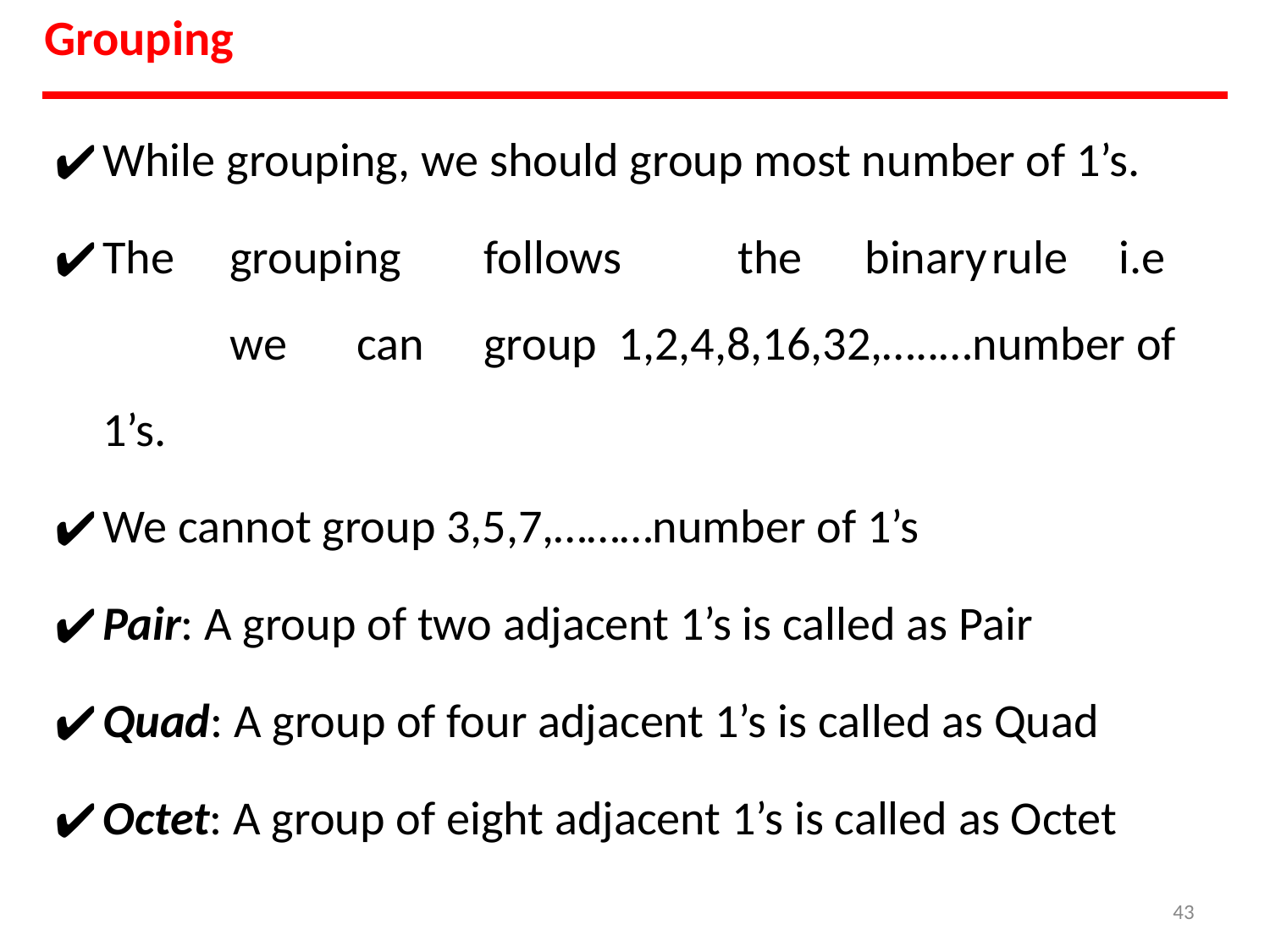

# Grouping

While grouping, we should group most number of 1’s.
The	grouping	follows	the	binary	rule	i.e	we	can	group  1,2,4,8,16,32,…..…number of 1’s.
We cannot group 3,5,7,………number of 1’s
Pair: A group of two adjacent 1’s is called as Pair
Quad: A group of four adjacent 1’s is called as Quad
Octet: A group of eight adjacent 1’s is called as Octet

43